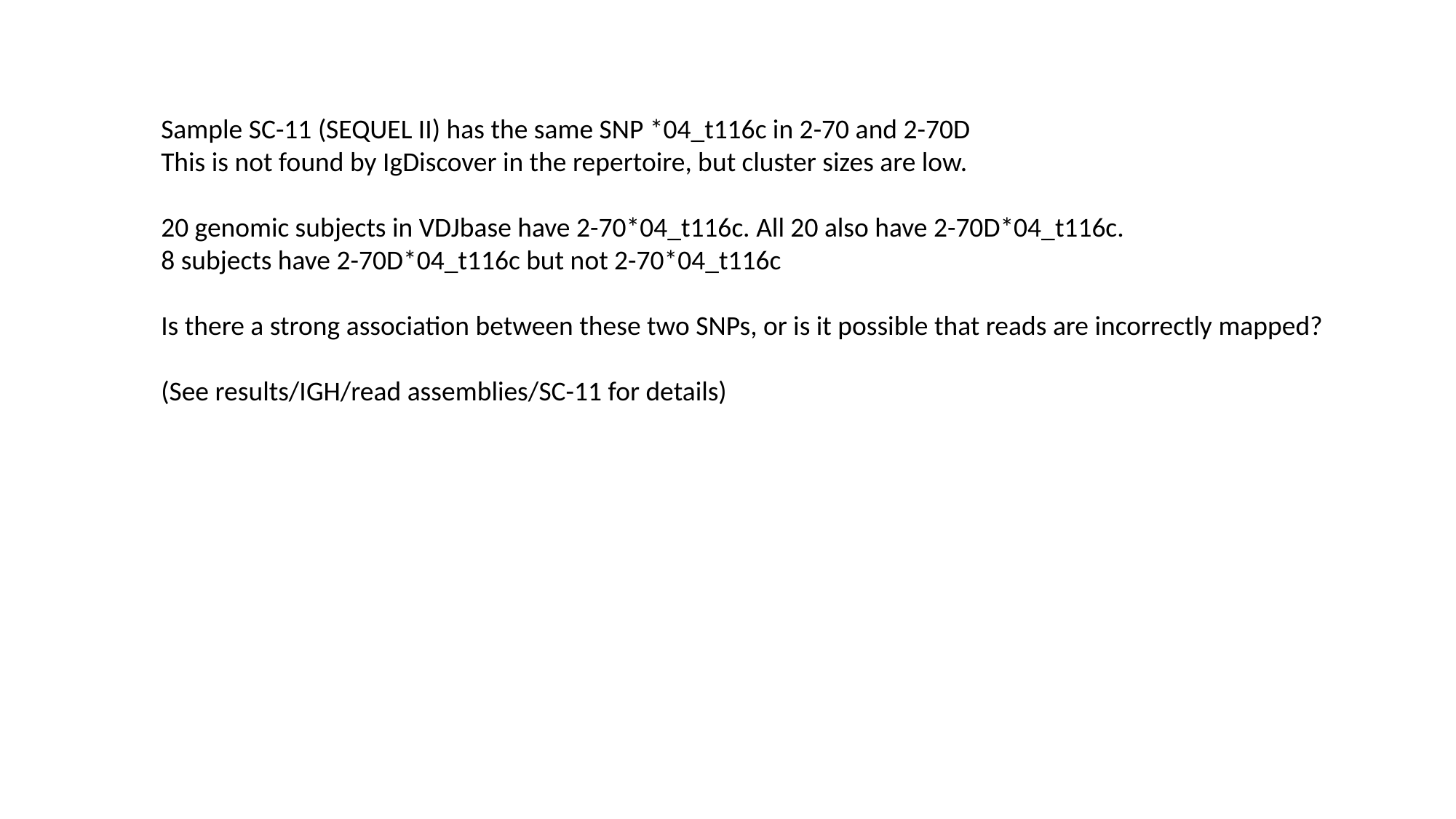

Sample SC-11 (SEQUEL II) has the same SNP *04_t116c in 2-70 and 2-70D
This is not found by IgDiscover in the repertoire, but cluster sizes are low.

20 genomic subjects in VDJbase have 2-70*04_t116c. All 20 also have 2-70D*04_t116c.
8 subjects have 2-70D*04_t116c but not 2-70*04_t116c

Is there a strong association between these two SNPs, or is it possible that reads are incorrectly mapped?

(See results/IGH/read assemblies/SC-11 for details)